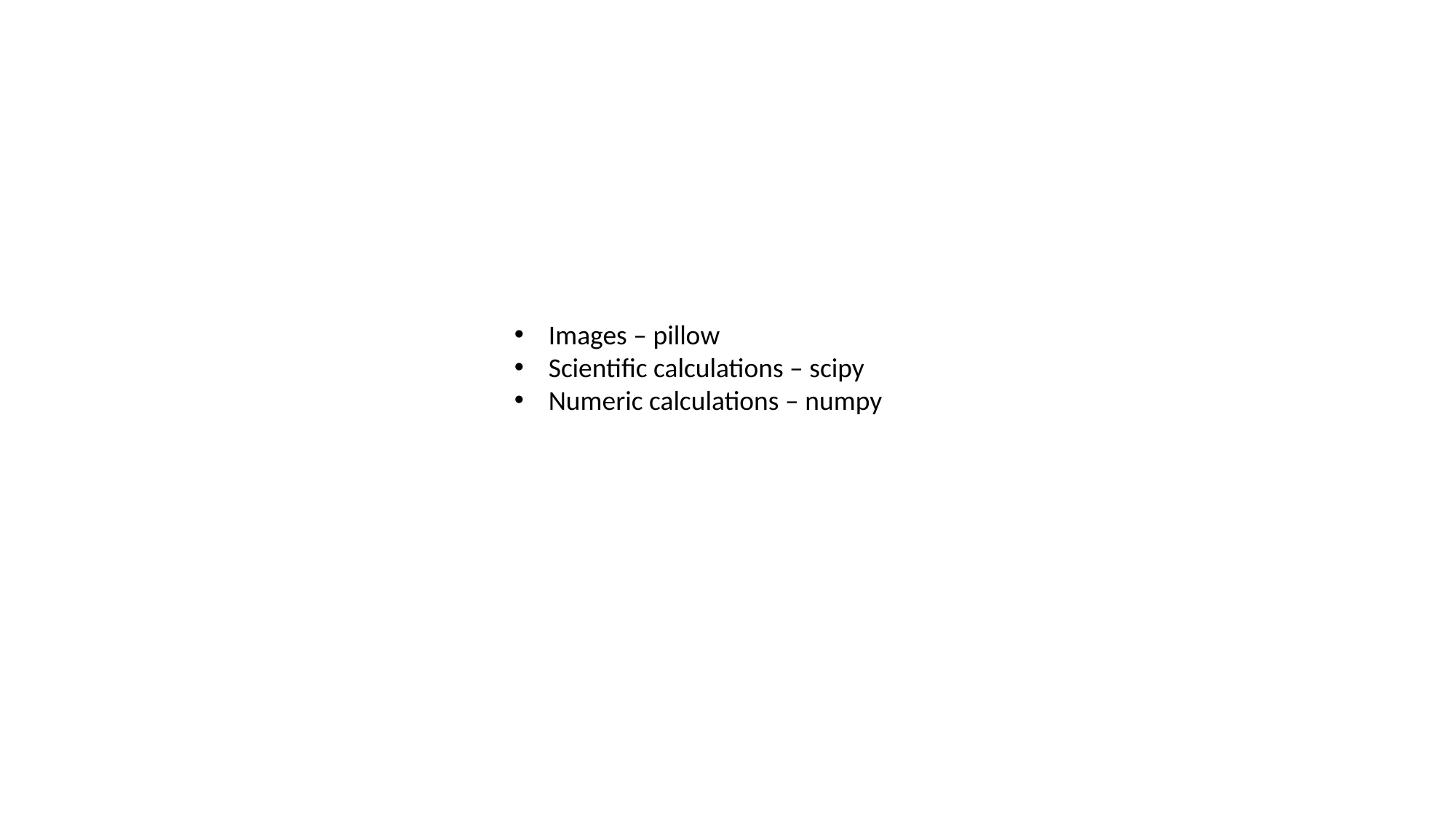

Images – pillow
Scientific calculations – scipy
Numeric calculations – numpy